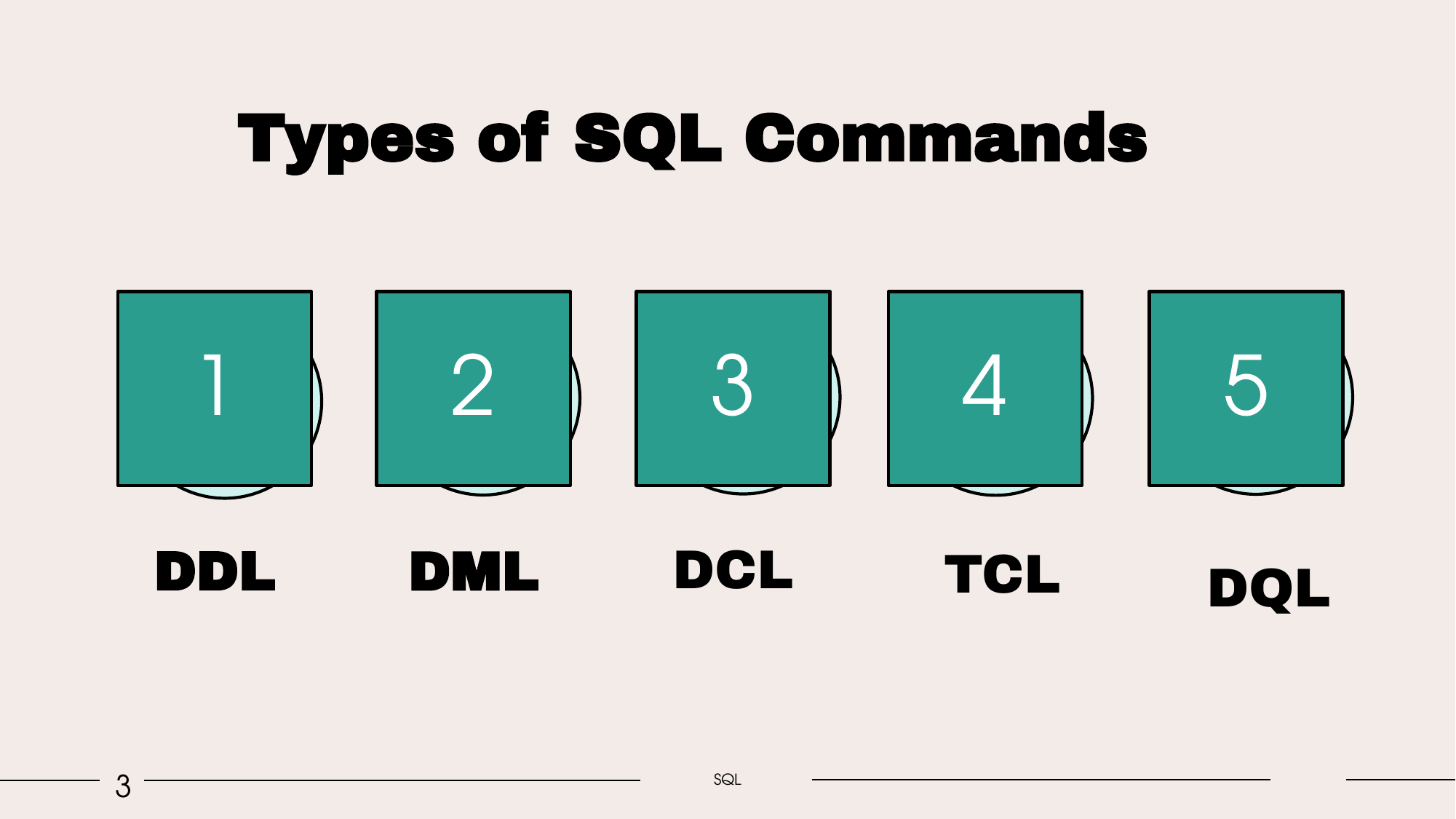

Types of SQL Commands
1
2
3
4
5
DCL

DDL

DML

TCL

DQL

3
SQL